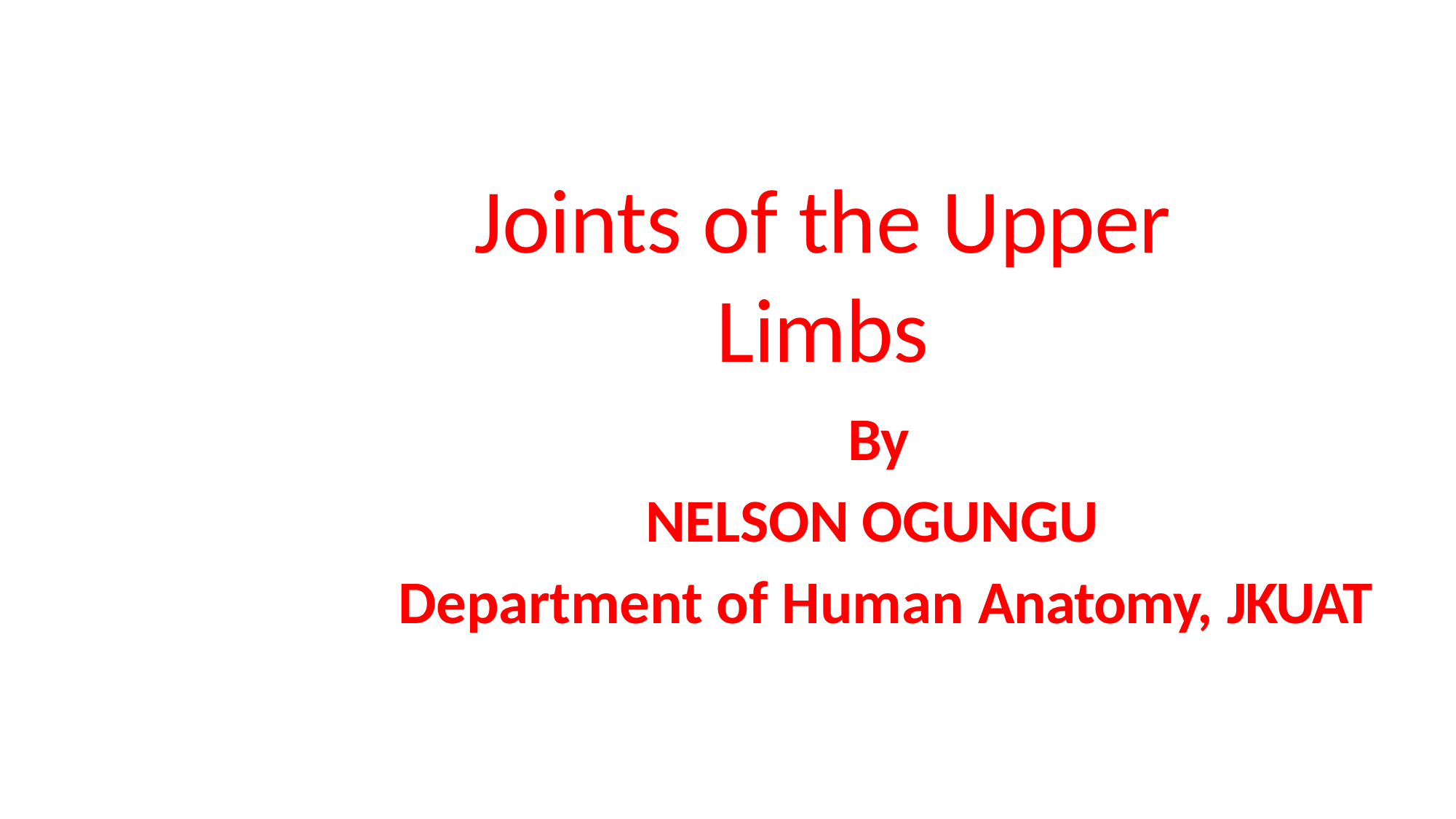

Joints of the Upper Limbs
By
NELSON OGUNGU
Department of Human Anatomy, JKUAT